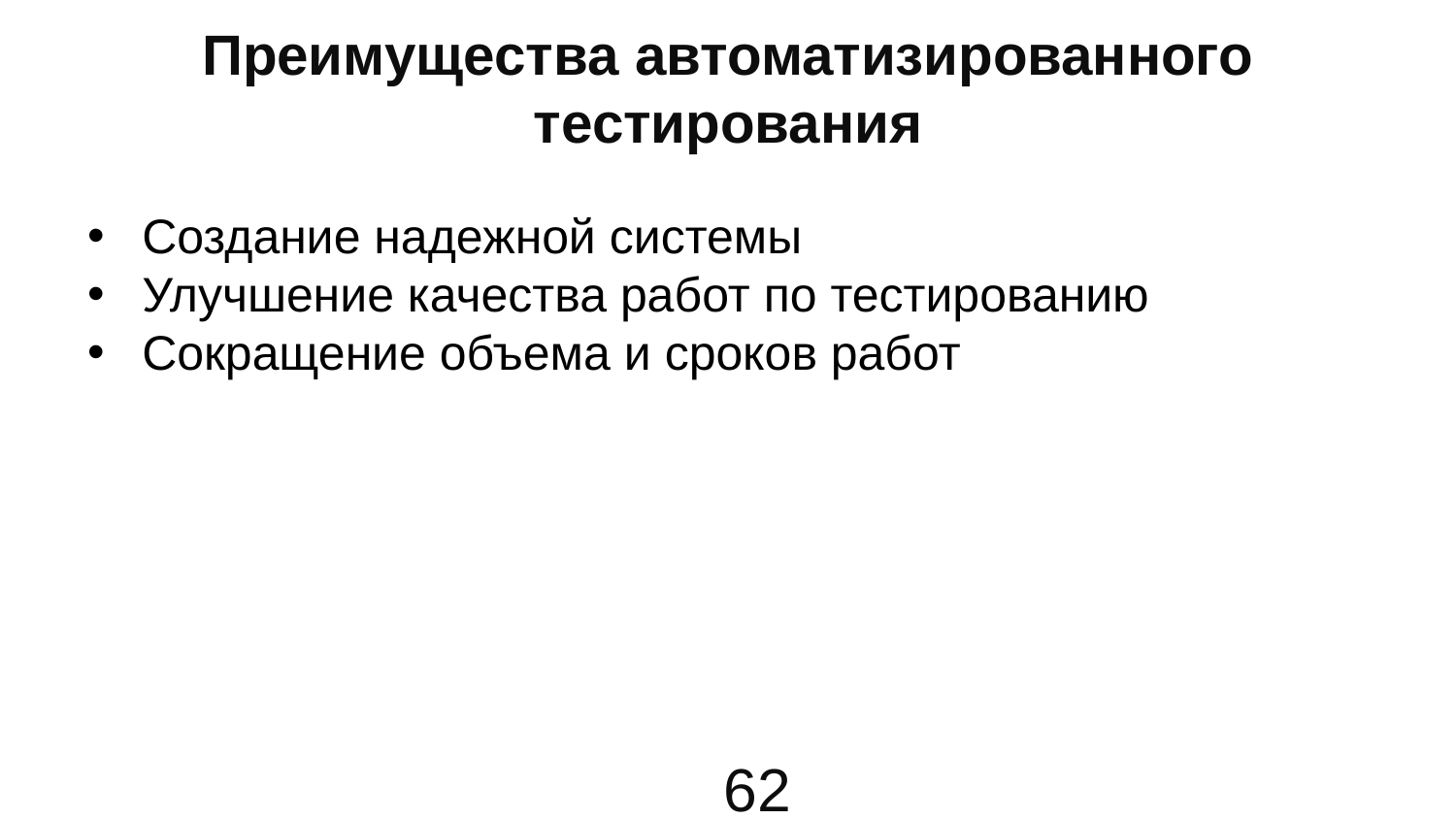

# Преимущества автоматизированного тестирования
Создание надежной системы
Улучшение качества работ по тестированию
Сокращение объема и сроков работ
62